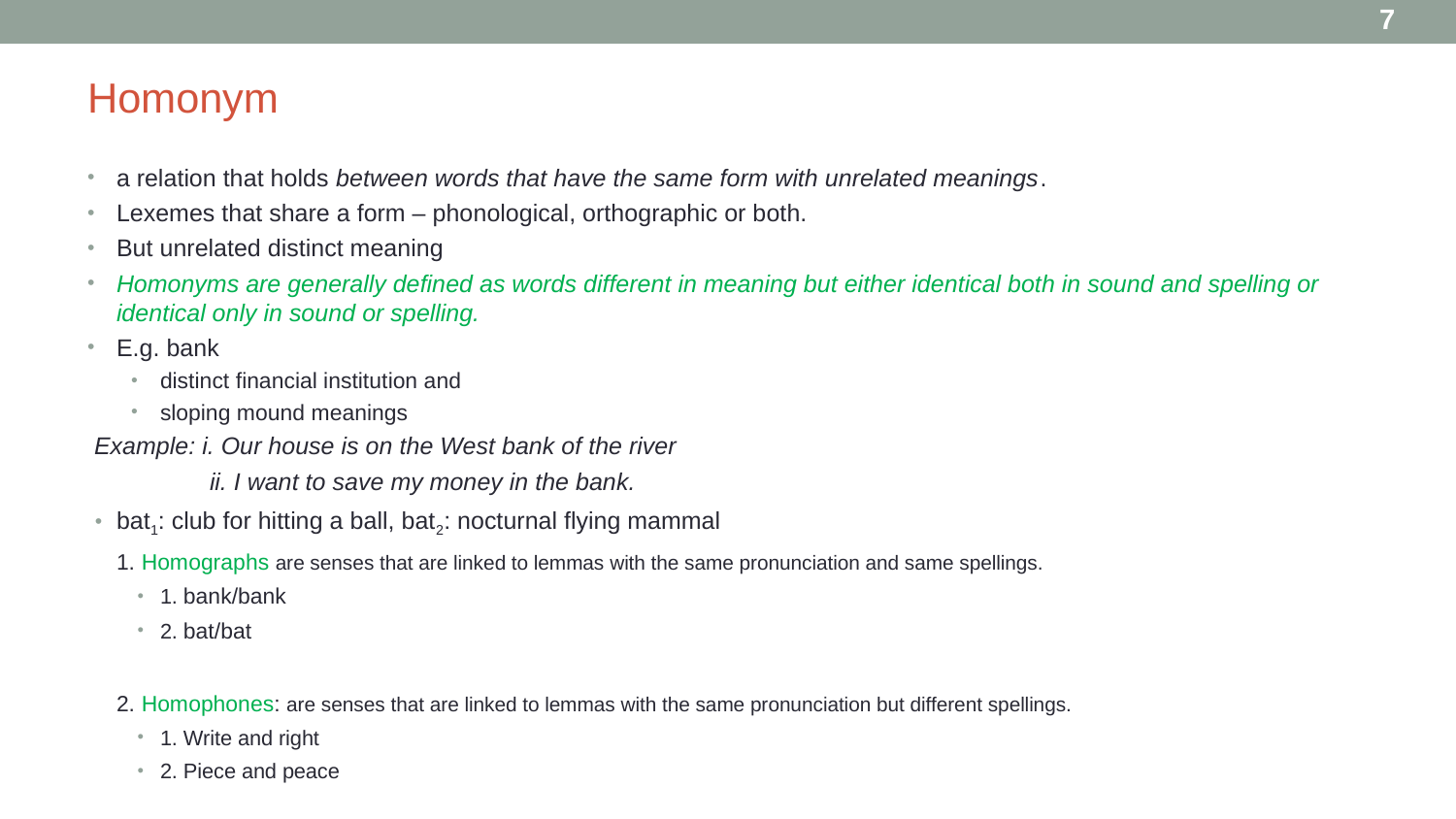

7
# Homonym
a relation that holds between words that have the same form with unrelated meanings.
Lexemes that share a form – phonological, orthographic or both.
But unrelated distinct meaning
Homonyms are generally defined as words different in meaning but either identical both in sound and spelling or identical only in sound or spelling.
E.g. bank
distinct financial institution and
sloping mound meanings
 Example: i. Our house is on the West bank of the river
                  ii. I want to save my money in the bank.
bat1: club for hitting a ball, bat2: nocturnal flying mammal
1. Homographs are senses that are linked to lemmas with the same pronunciation and same spellings.
1. bank/bank
2. bat/bat

2. Homophones: are senses that are linked to lemmas with the same pronunciation but different spellings.
1. Write and right
2. Piece and peace